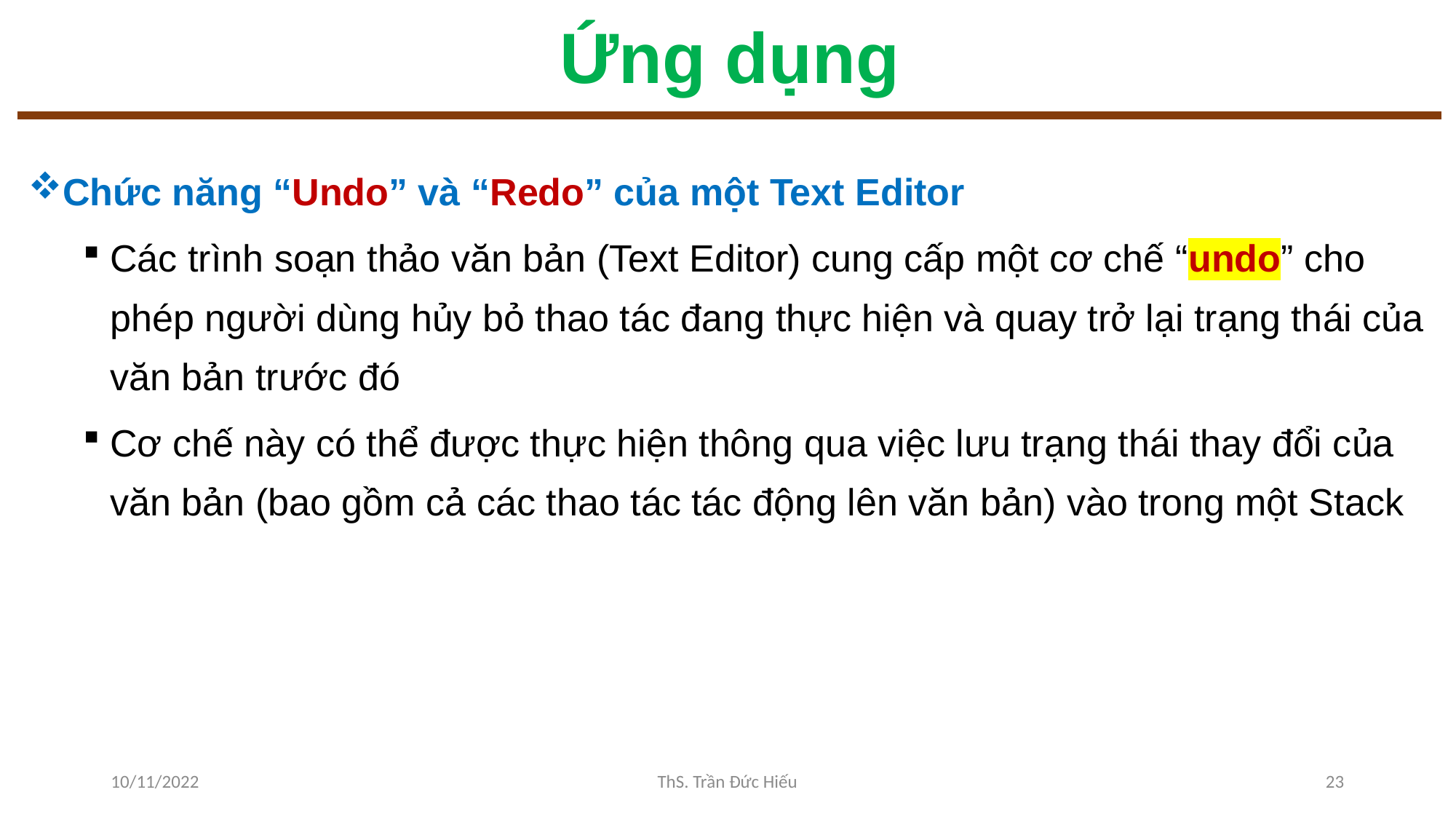

# Ứng dụng
Chức năng “Undo” và “Redo” của một Text Editor
Các trình soạn thảo văn bản (Text Editor) cung cấp một cơ chế “undo” cho phép người dùng hủy bỏ thao tác đang thực hiện và quay trở lại trạng thái của văn bản trước đó
Cơ chế này có thể được thực hiện thông qua việc lưu trạng thái thay đổi của văn bản (bao gồm cả các thao tác tác động lên văn bản) vào trong một Stack

10/11/2022
ThS. Trần Đức Hiếu
23